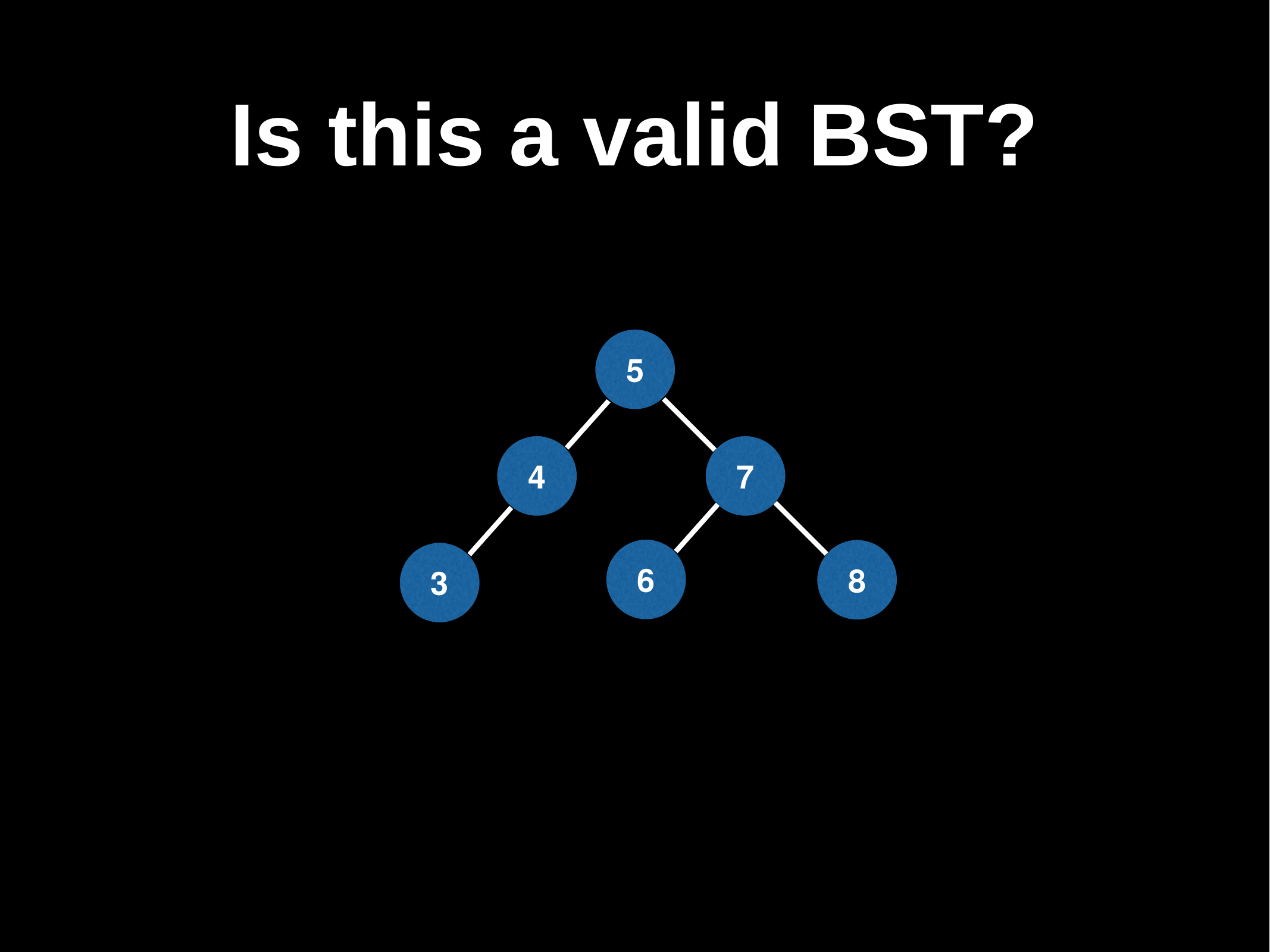

# Is this a valid BST?
5

4
7

6
8
3